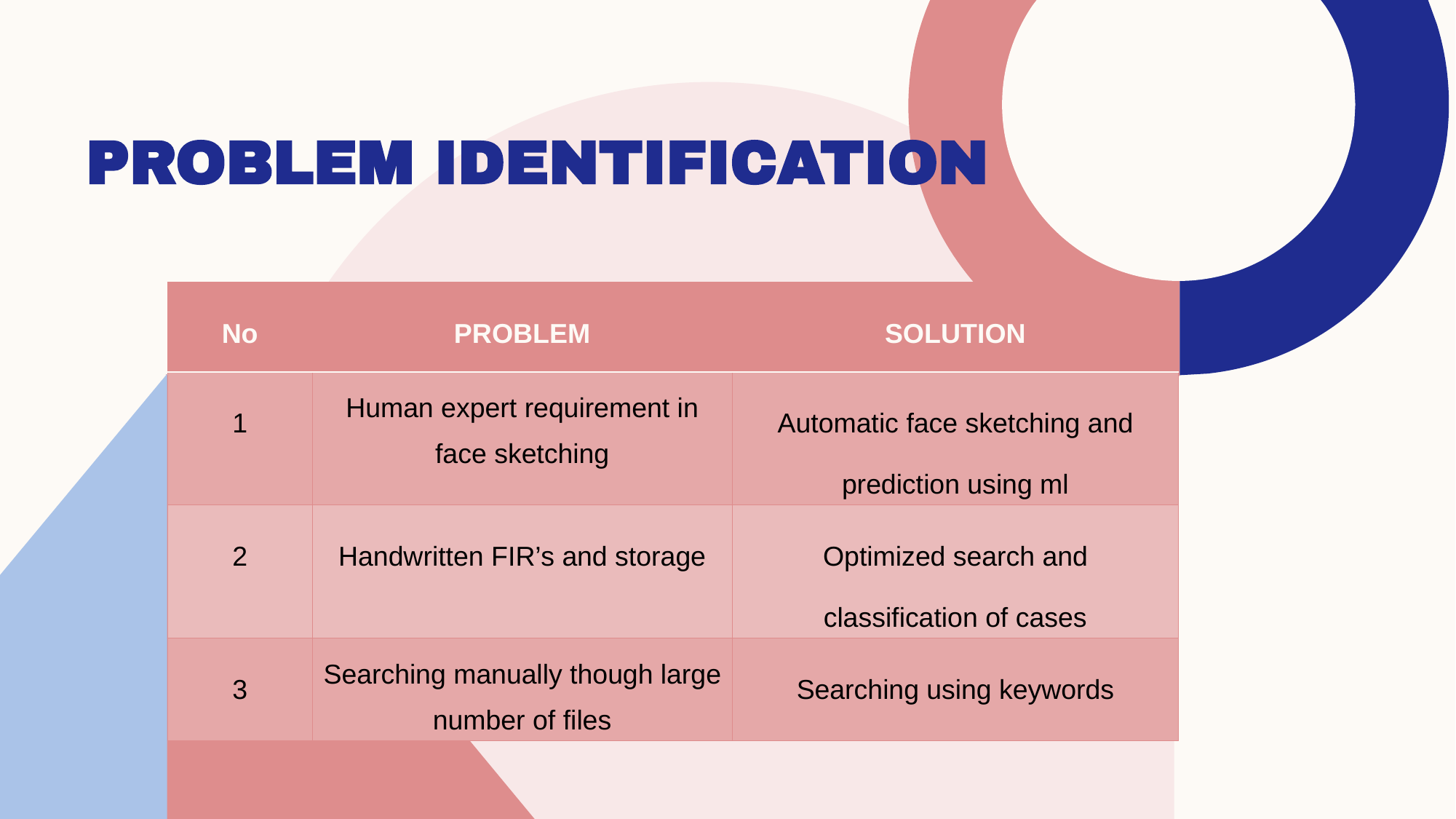

# PROBLEM IDENTIFICATION
| No | PROBLEM | SOLUTION |
| --- | --- | --- |
| 1 | Human expert requirement in face sketching | Automatic face sketching and prediction using ml |
| 2 | Handwritten FIR’s and storage | Optimized search and classification of cases |
| 3 | Searching manually though large number of files | Searching using keywords |